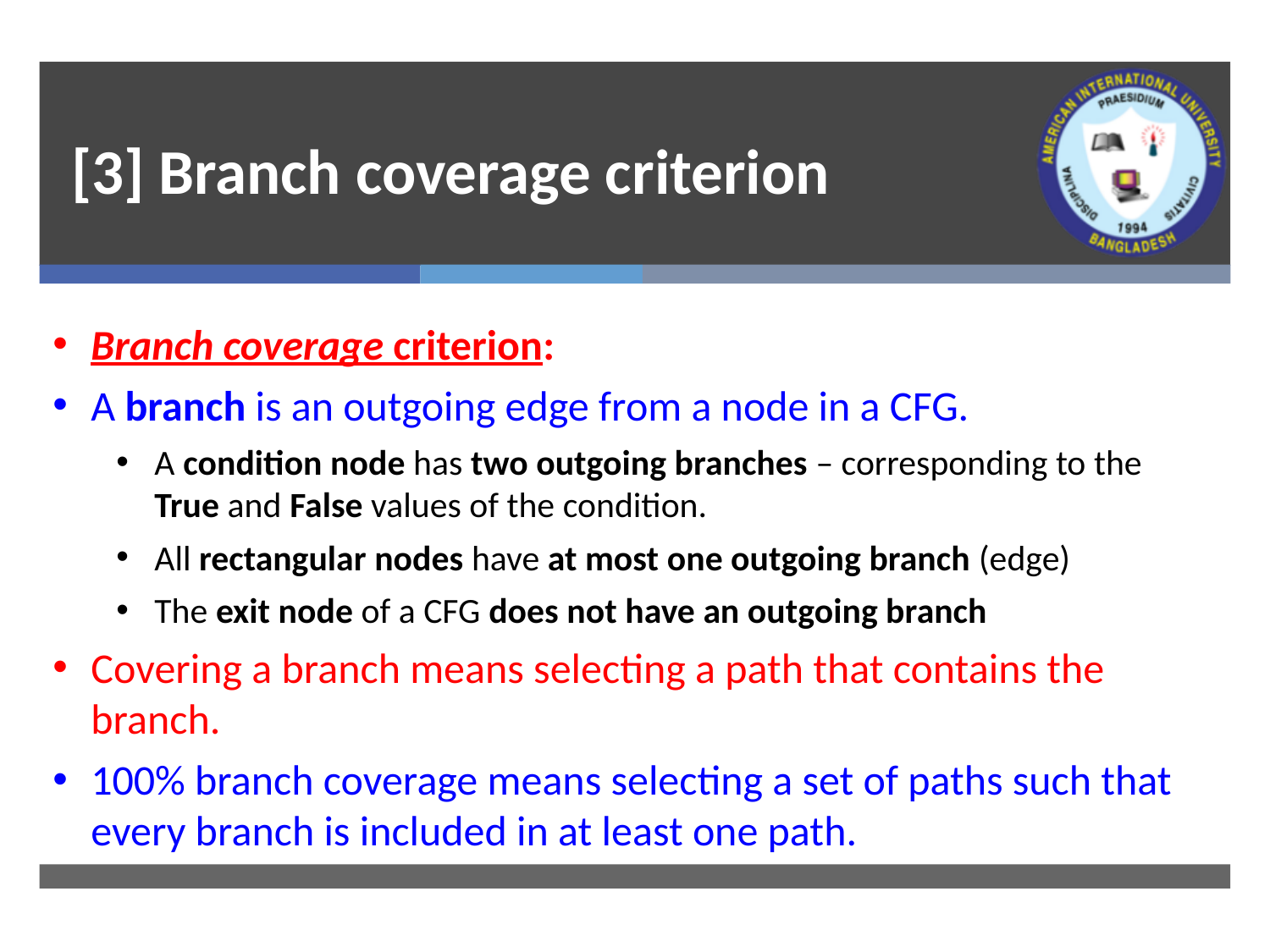

# [3] Branch coverage criterion
Branch coverage criterion:
A branch is an outgoing edge from a node in a CFG.
A condition node has two outgoing branches – corresponding to the True and False values of the condition.
All rectangular nodes have at most one outgoing branch (edge)
The exit node of a CFG does not have an outgoing branch
Covering a branch means selecting a path that contains the branch.
100% branch coverage means selecting a set of paths such that every branch is included in at least one path.